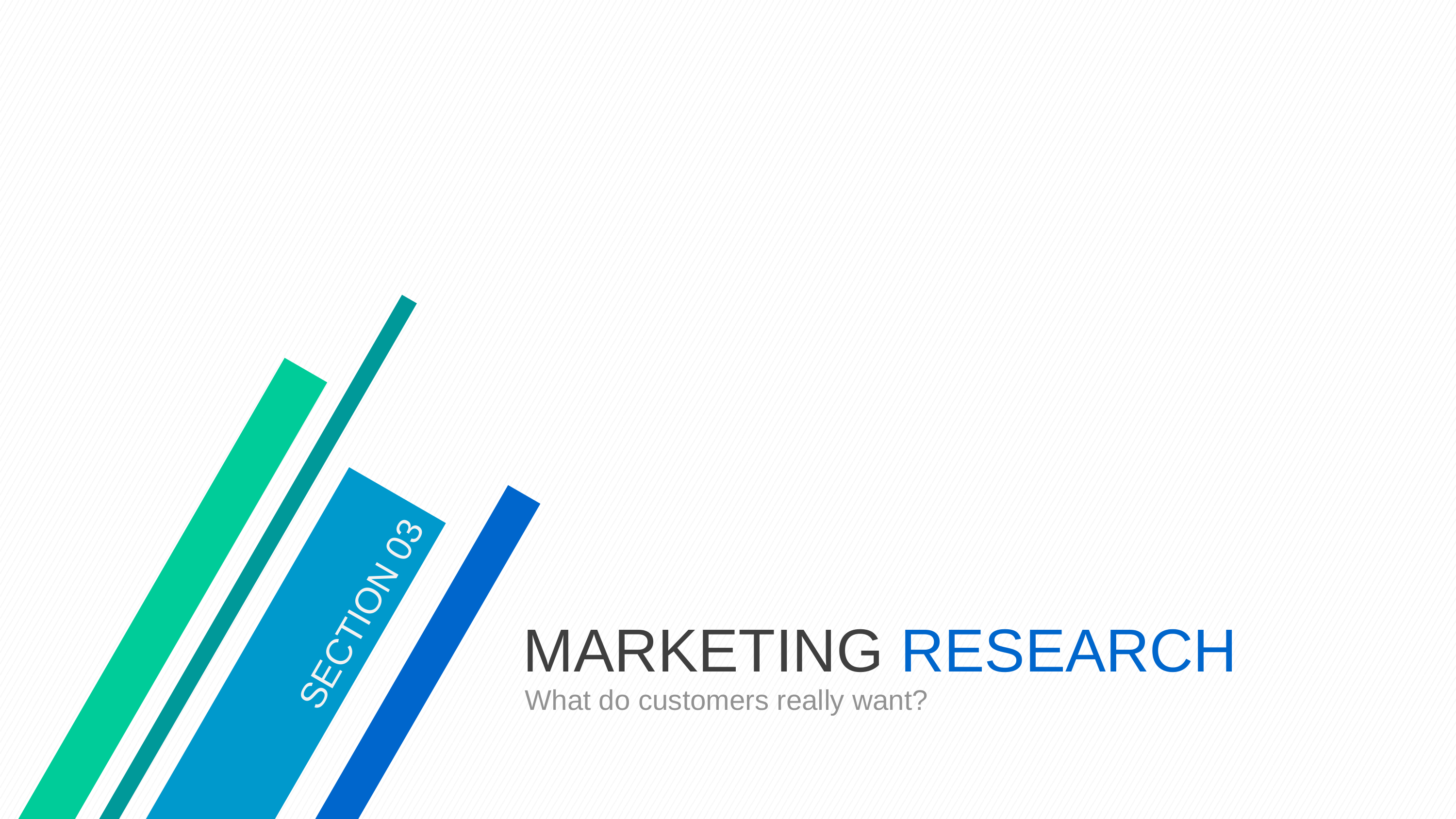

# MARKETING RESEARCH
SECTION 03
What do customers really want?